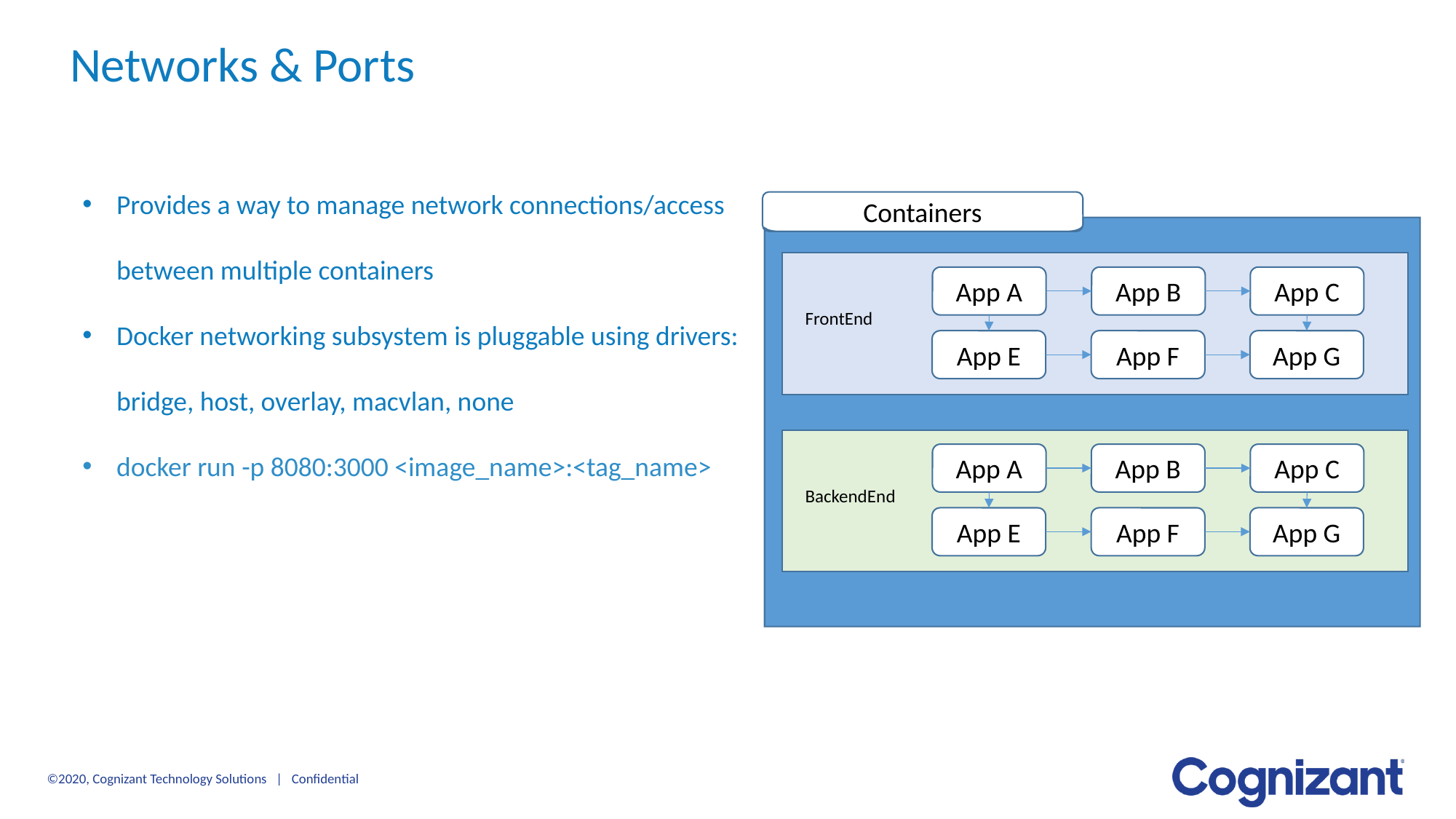

Networks & Ports
Provides a way to manage network connections/access between multiple containers
Docker networking subsystem is pluggable using drivers: bridge, host, overlay, macvlan, none
docker run -p 8080:3000 <image_name>:<tag_name>
Containers

App A
App B
App C
FrontEnd
App E
App F
App G

App A
App B
App C
BackendEnd
App E
App F
App G